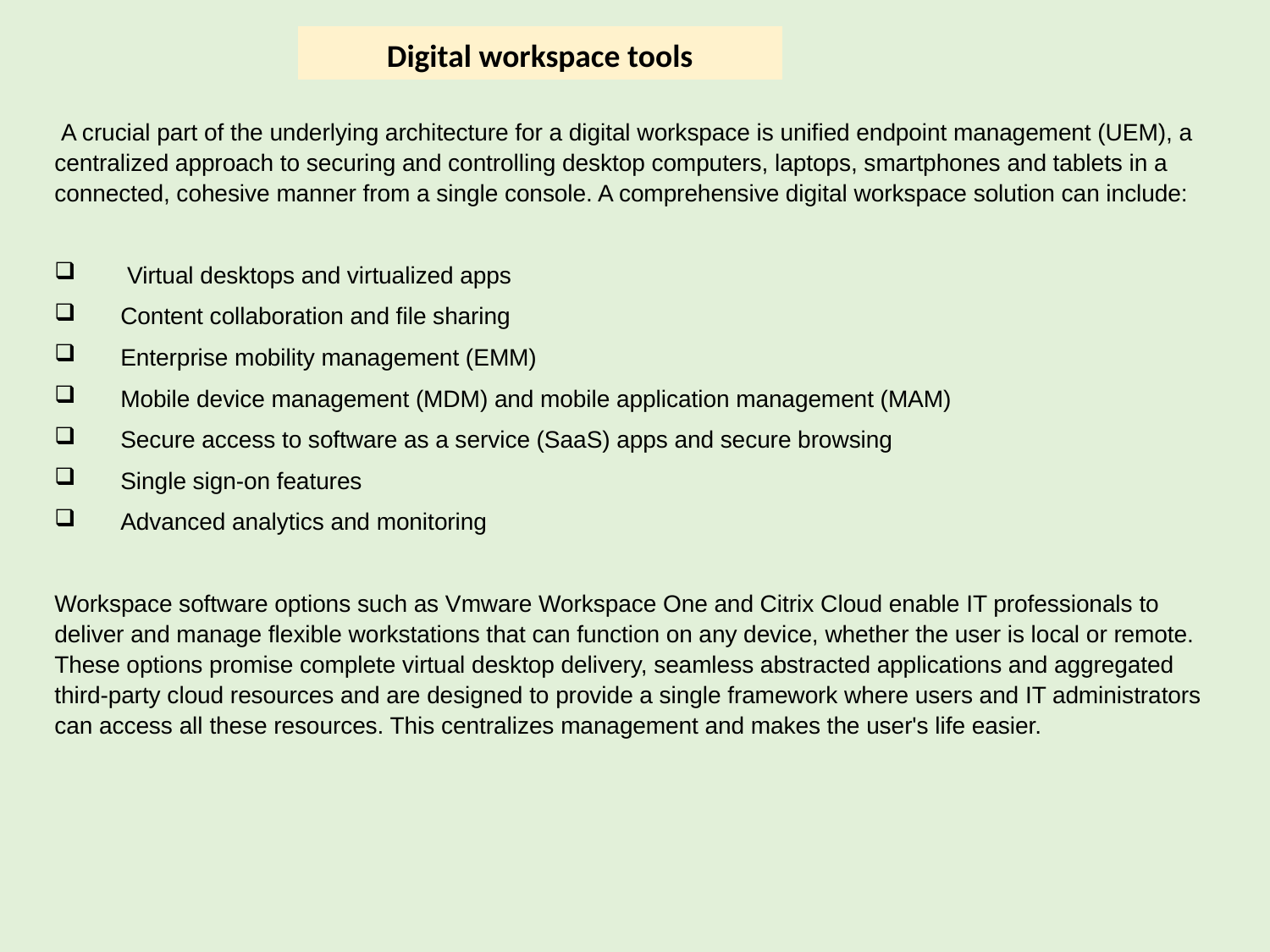

Digital workspace tools
 A crucial part of the underlying architecture for a digital workspace is unified endpoint management (UEM), a centralized approach to securing and controlling desktop computers, laptops, smartphones and tablets in a connected, cohesive manner from a single console. A comprehensive digital workspace solution can include:

     Virtual desktops and virtualized apps
    Content collaboration and file sharing
    Enterprise mobility management (EMM)
    Mobile device management (MDM) and mobile application management (MAM)
    Secure access to software as a service (SaaS) apps and secure browsing
    Single sign-on features
    Advanced analytics and monitoring

Workspace software options such as Vmware Workspace One and Citrix Cloud enable IT professionals to deliver and manage flexible workstations that can function on any device, whether the user is local or remote. These options promise complete virtual desktop delivery, seamless abstracted applications and aggregated third-party cloud resources and are designed to provide a single framework where users and IT administrators can access all these resources. This centralizes management and makes the user's life easier.